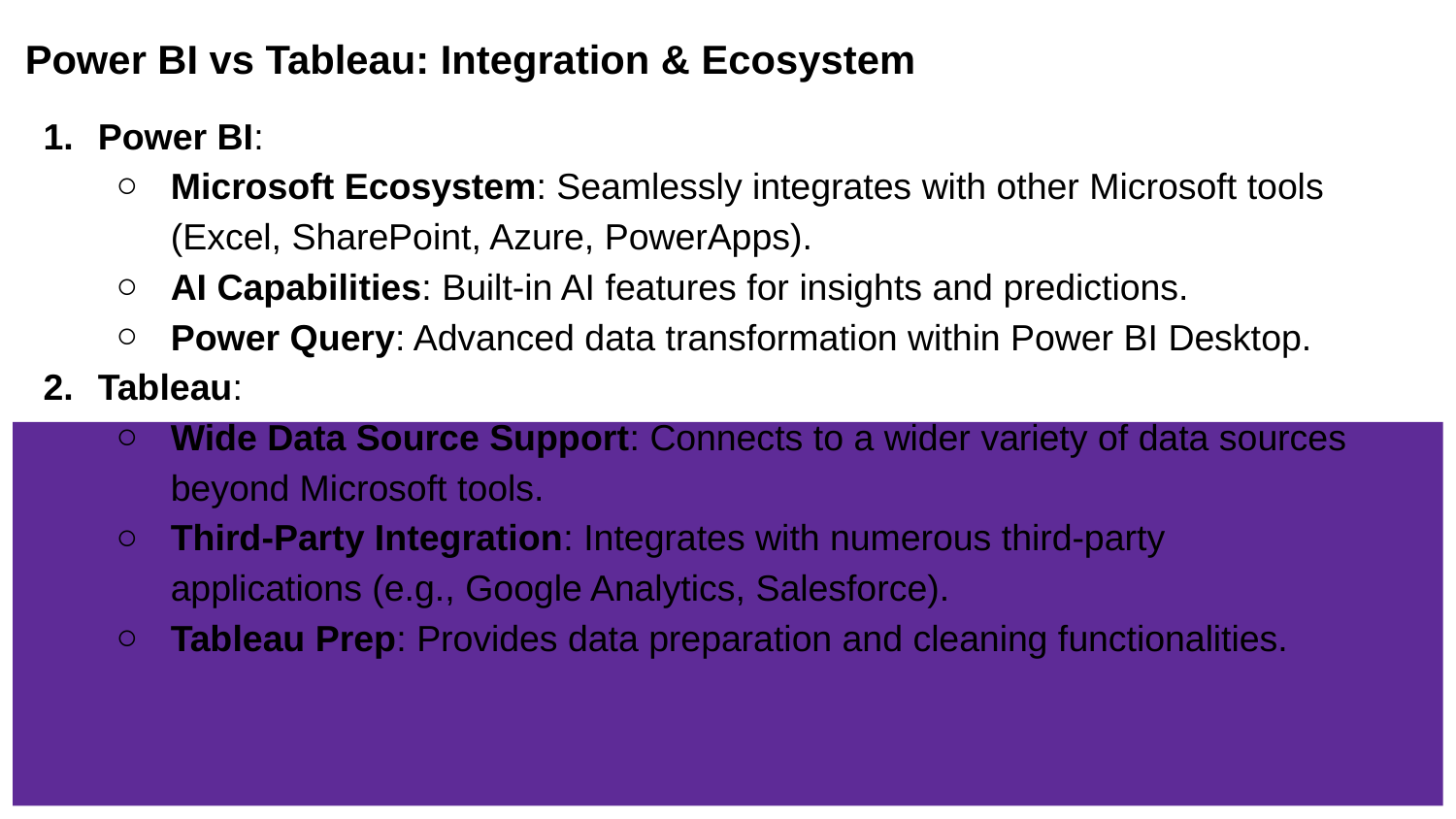

Power BI vs Tableau: Integration & Ecosystem
Power BI:
Microsoft Ecosystem: Seamlessly integrates with other Microsoft tools (Excel, SharePoint, Azure, PowerApps).
AI Capabilities: Built-in AI features for insights and predictions.
Power Query: Advanced data transformation within Power BI Desktop.
Tableau:
Wide Data Source Support: Connects to a wider variety of data sources beyond Microsoft tools.
Third-Party Integration: Integrates with numerous third-party applications (e.g., Google Analytics, Salesforce).
Tableau Prep: Provides data preparation and cleaning functionalities.